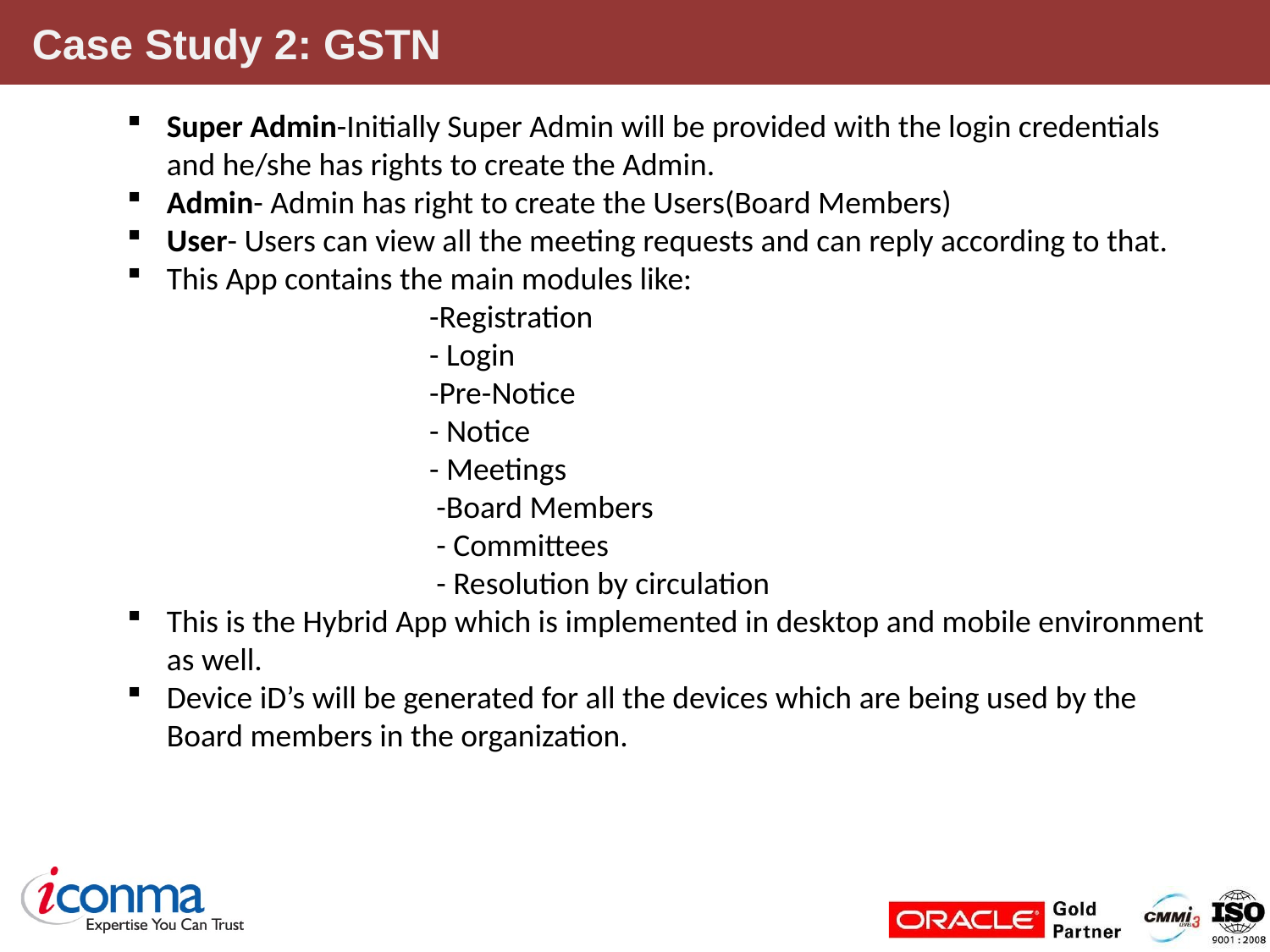

# Case Study 2: GSTN
Super Admin-Initially Super Admin will be provided with the login credentials and he/she has rights to create the Admin.
Admin- Admin has right to create the Users(Board Members)
User- Users can view all the meeting requests and can reply according to that.
This App contains the main modules like:
                                          -Registration
                                          - Login
                                          -Pre-Notice
                                          - Notice
                                          - Meetings
                                           -Board Members
                                           - Committees
                                           - Resolution by circulation
This is the Hybrid App which is implemented in desktop and mobile environment as well.
Device iD’s will be generated for all the devices which are being used by the Board members in the organization.